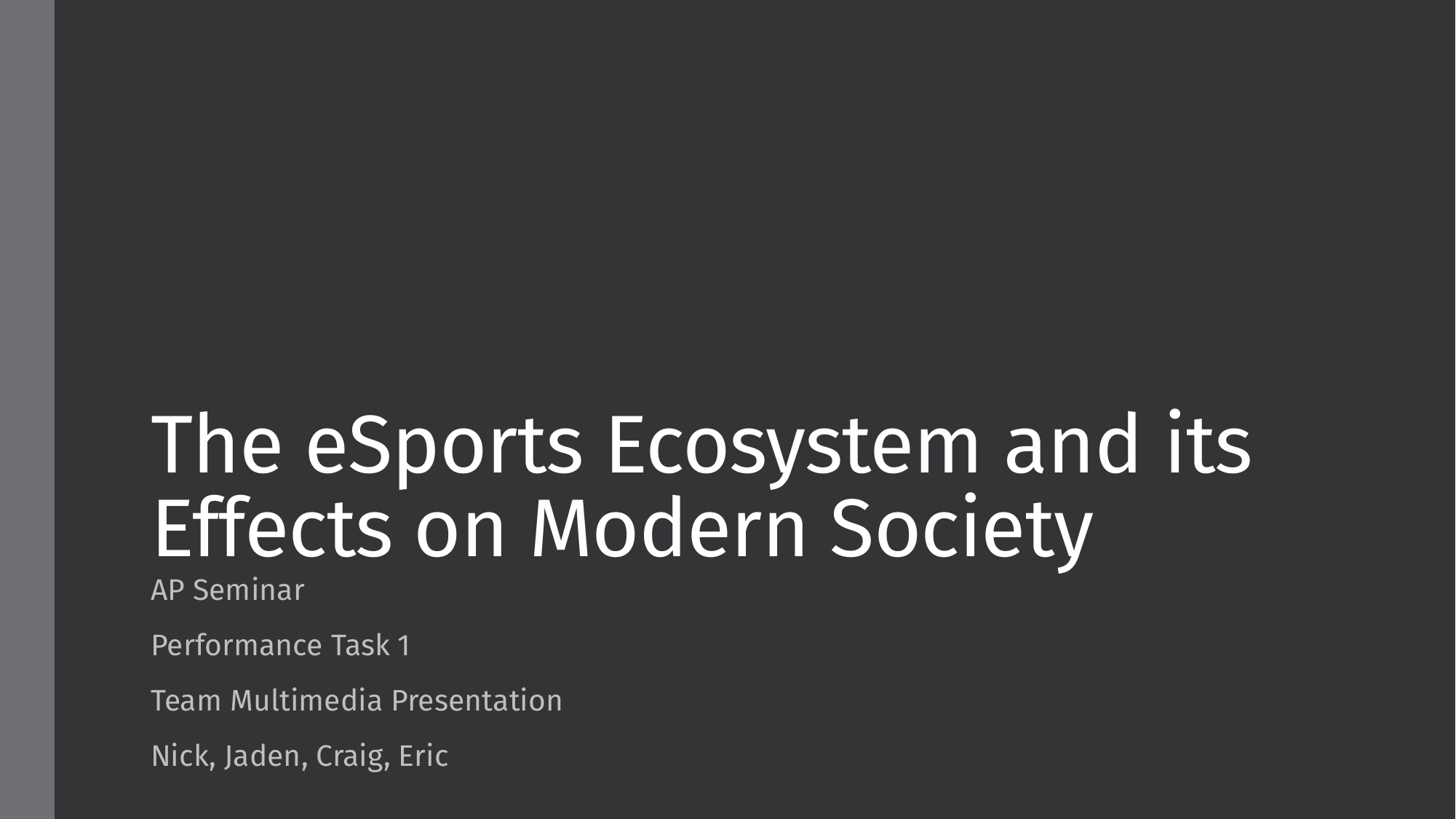

# The eSports Ecosystem and its Effects on Modern Society
AP Seminar
Performance Task 1
Team Multimedia Presentation
Nick, Jaden, Craig, Eric